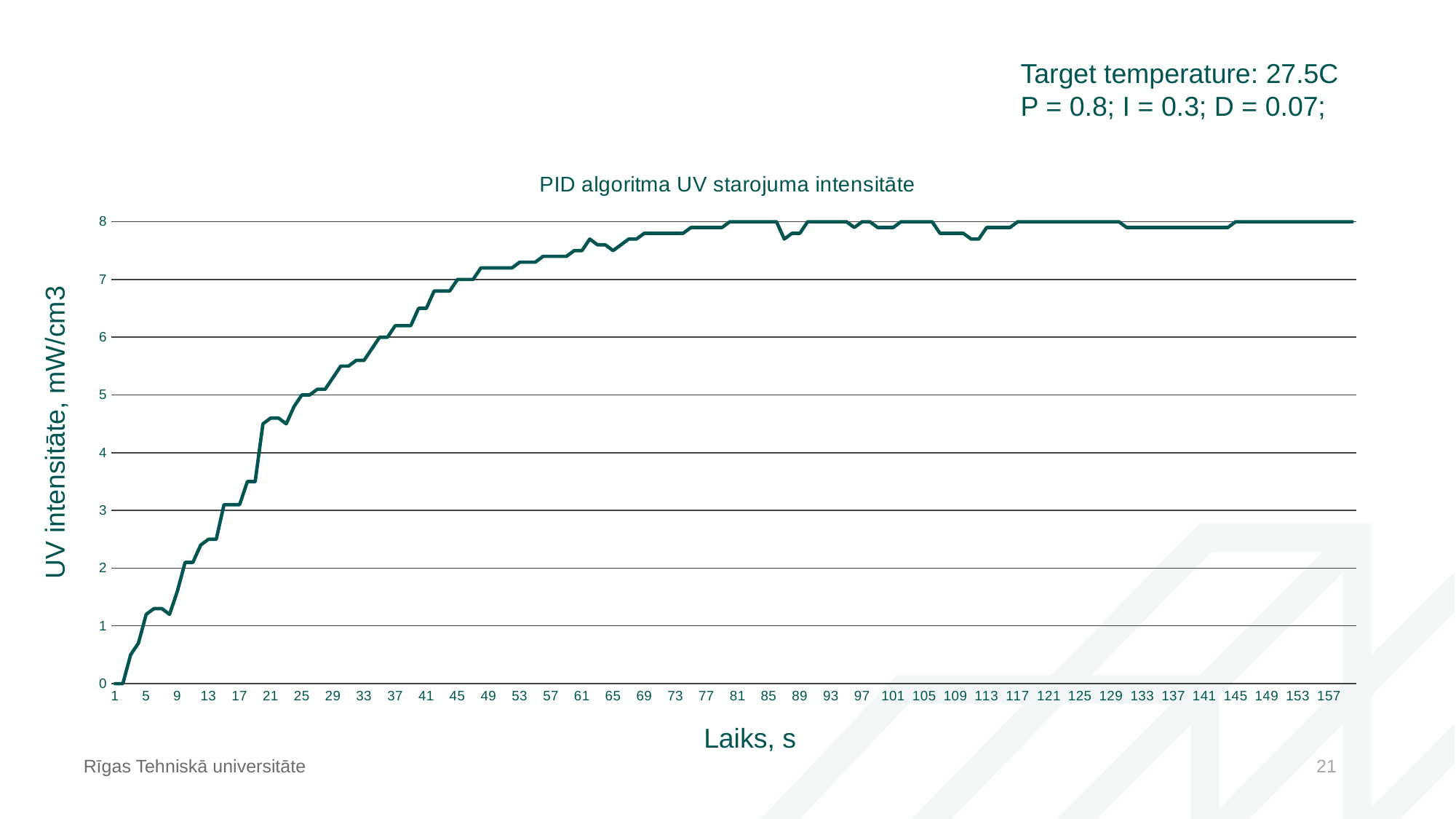

Target temperature: 27.5C
P = 0.8; I = 0.3; D = 0.07;

### Chart: PID algoritma UV starojuma intensitāte

| Category | UV |
|---|---|
UV intensitāte, mW/cm3
Laiks, s
Rīgas Tehniskā universitāte